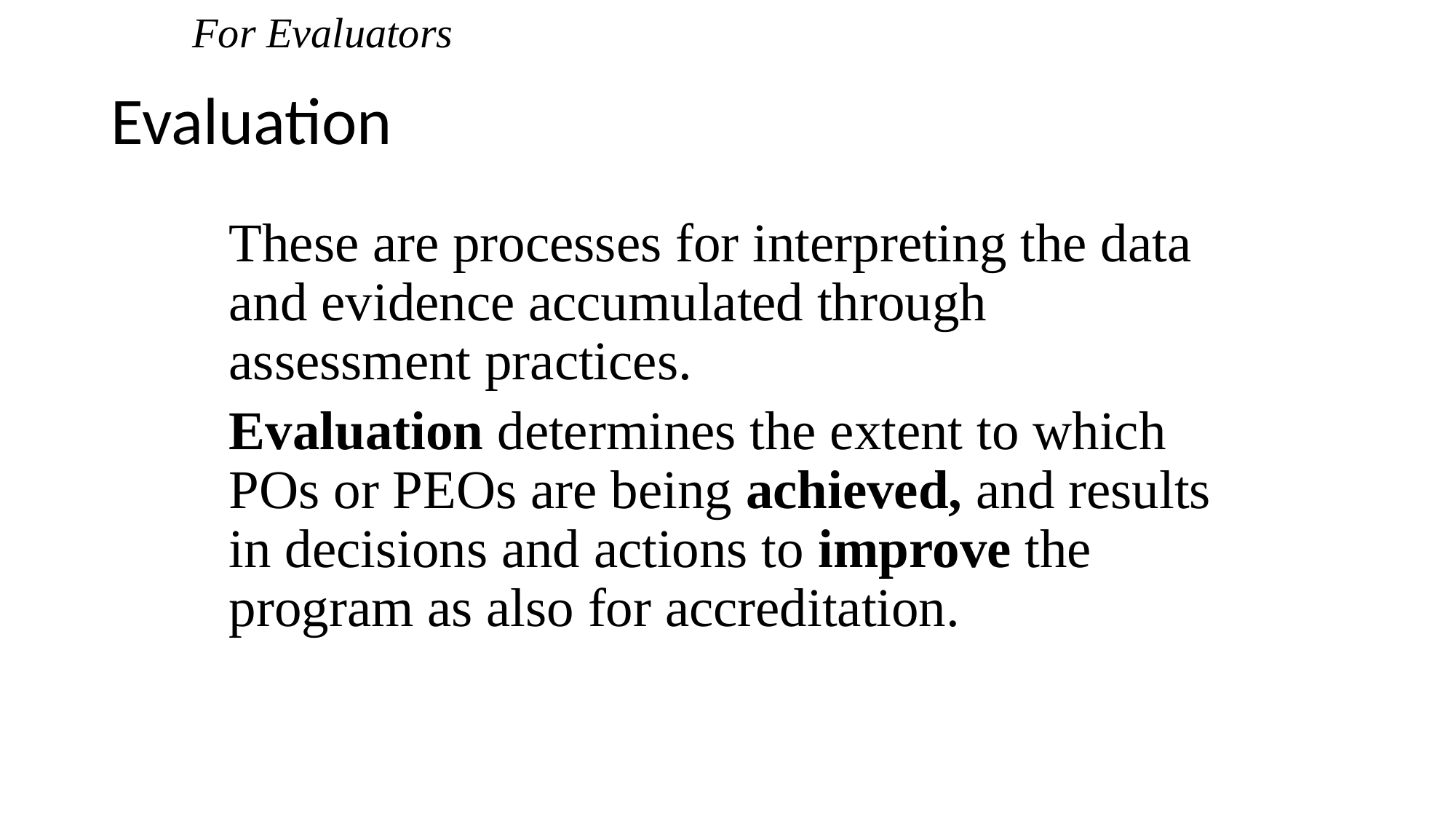

Evaluation
For Evaluators

These are processes for interpreting the data and evidence accumulated through assessment practices.
Evaluation determines the extent to which POs or PEOs are being achieved, and results in decisions and actions to improve the program as also for accreditation.